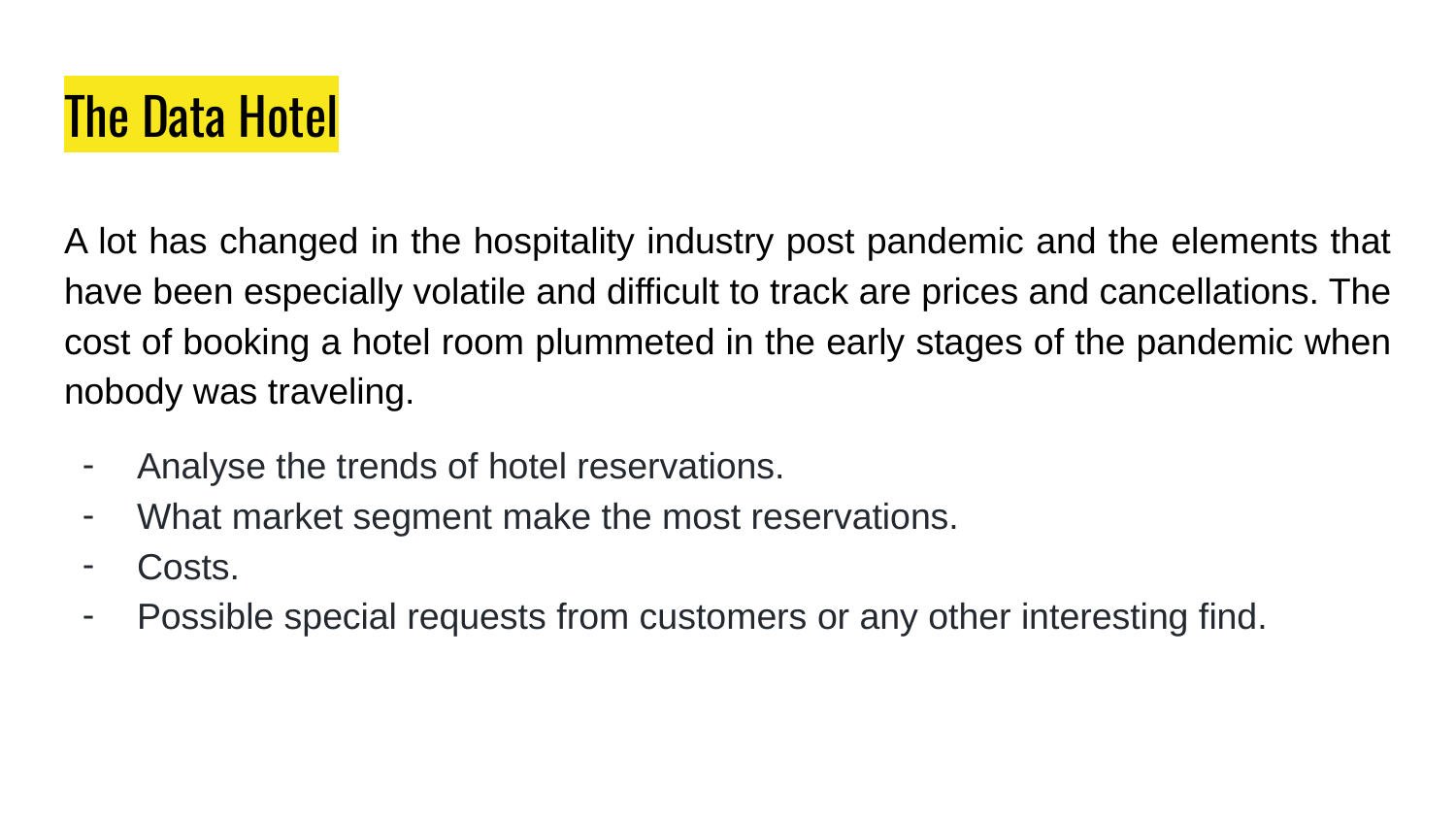

# The Data Hotel
A lot has changed in the hospitality industry post pandemic and the elements that have been especially volatile and difficult to track are prices and cancellations. The cost of booking a hotel room plummeted in the early stages of the pandemic when nobody was traveling.
Analyse the trends of hotel reservations.
What market segment make the most reservations.
Costs.
Possible special requests from customers or any other interesting find.